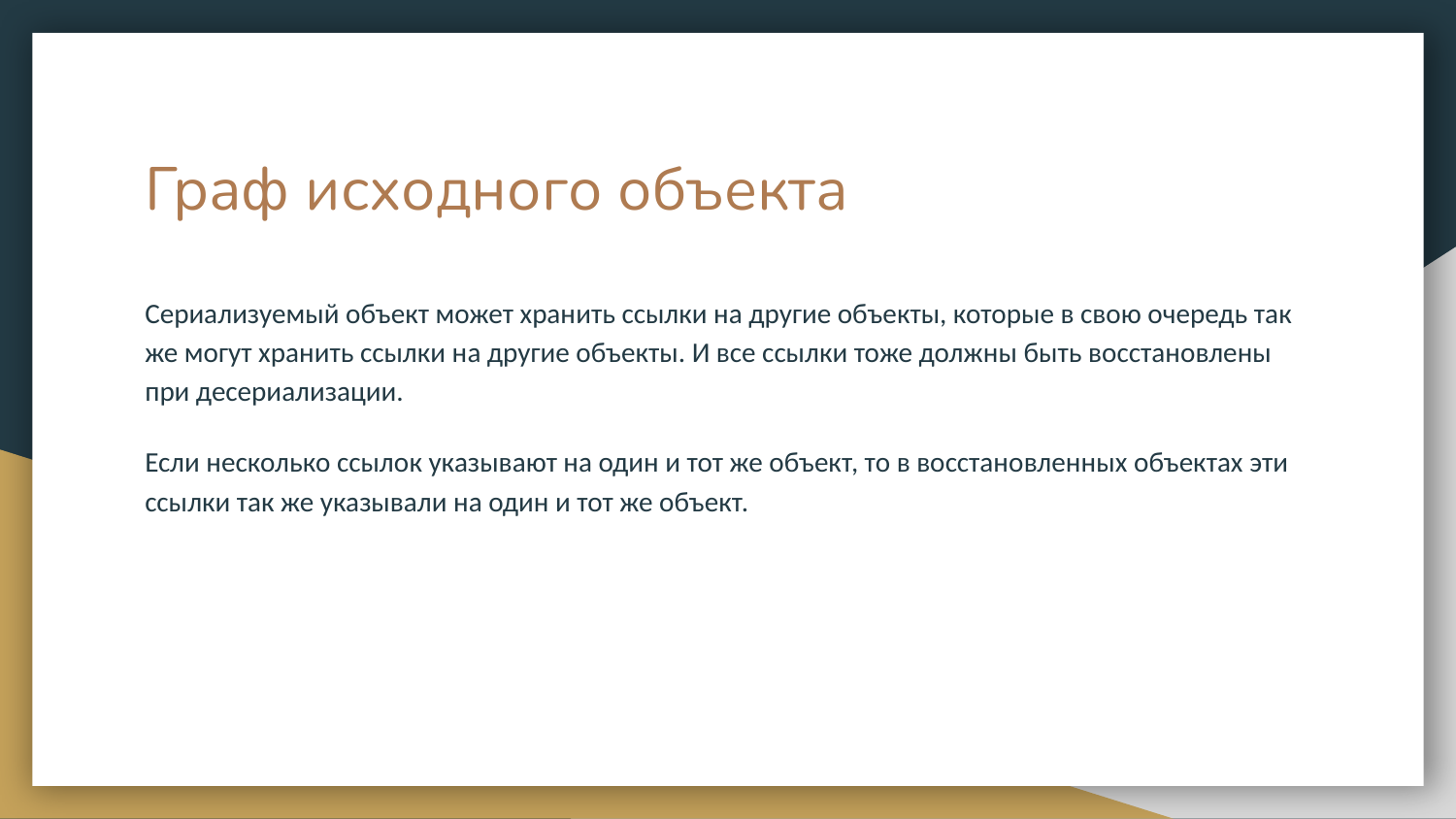

# Граф исходного объекта
Сериализуемый объект может хранить ссылки на другие объекты, которые в свою очередь так же могут хранить ссылки на другие объекты. И все ссылки тоже должны быть восстановлены при десериализации.
Если несколько ссылок указывают на один и тот же объект, то в восстановленных объектах эти ссылки так же указывали на один и тот же объект.